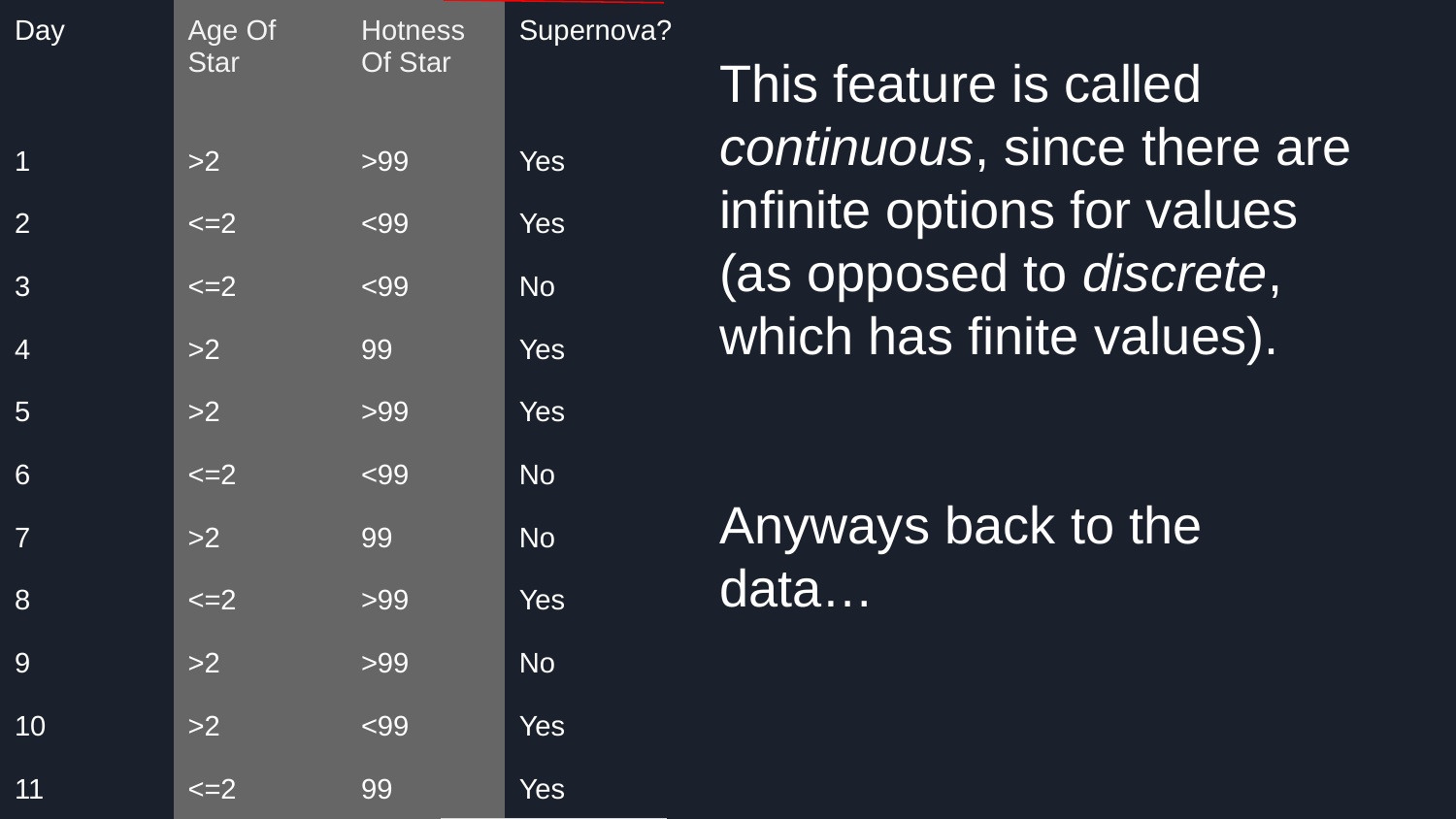

| Day | Age Of Star | Hotness Of Star | Supernova? |
| --- | --- | --- | --- |
| 1 | >2 | >99 | Yes |
| 2 | <=2 | <99 | Yes |
| 3 | <=2 | <99 | No |
| 4 | >2 | 99 | Yes |
| 5 | >2 | >99 | Yes |
| 6 | <=2 | <99 | No |
| 7 | >2 | 99 | No |
| 8 | <=2 | >99 | Yes |
| 9 | >2 | >99 | No |
| 10 | >2 | <99 | Yes |
| 11 | <=2 | 99 | Yes |
This feature is called continuous, since there are infinite options for values (as opposed to discrete, which has finite values).

Anyways back to the data…